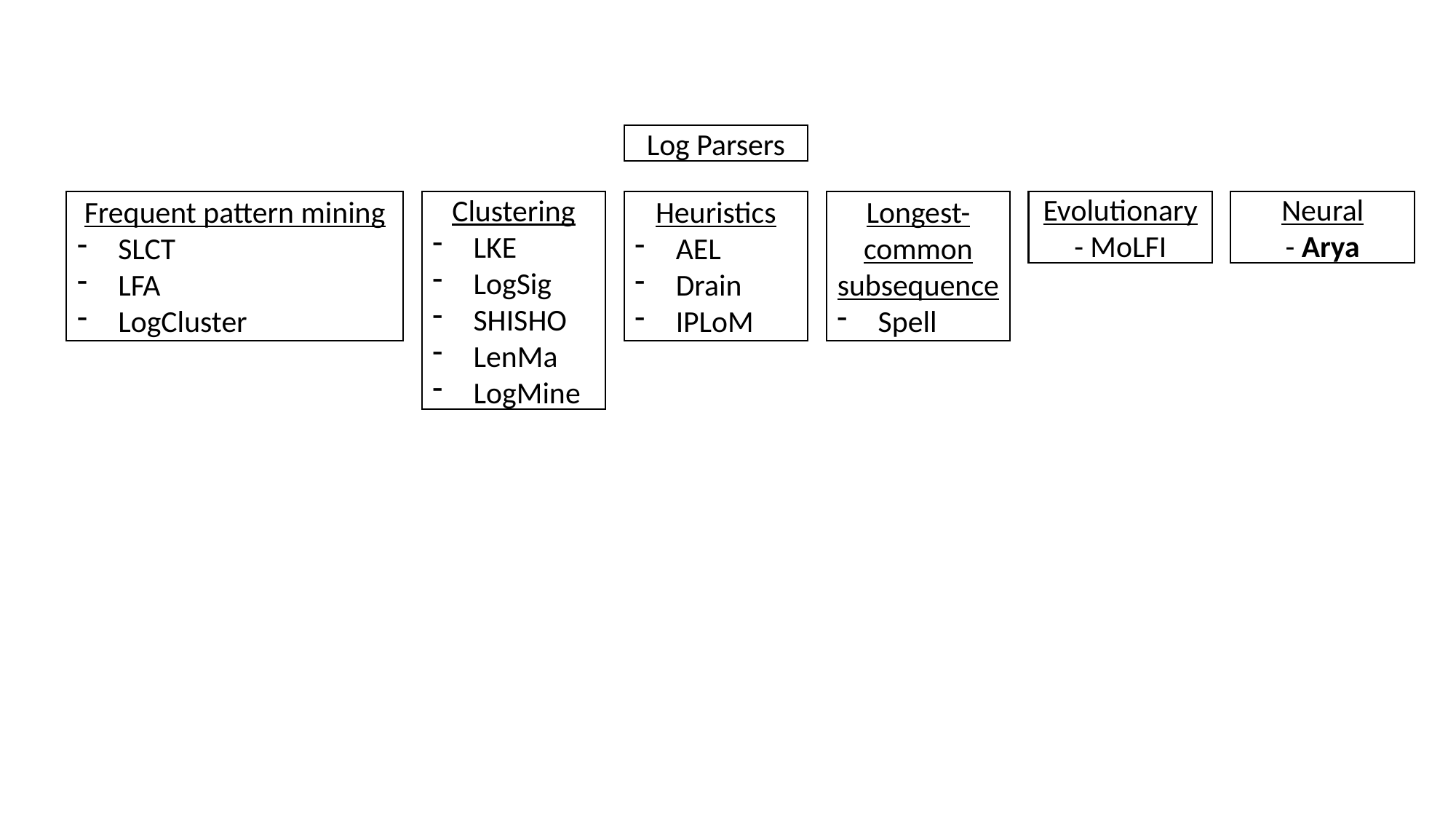

Log Parsers
Clustering
LKE
LogSig
SHISHO
LenMa
LogMine
Heuristics
AEL
Drain
IPLoM
Longest-common subsequence
Spell
Evolutionary
- MoLFI
Neural
- Arya
Frequent pattern mining
SLCT
LFA
LogCluster